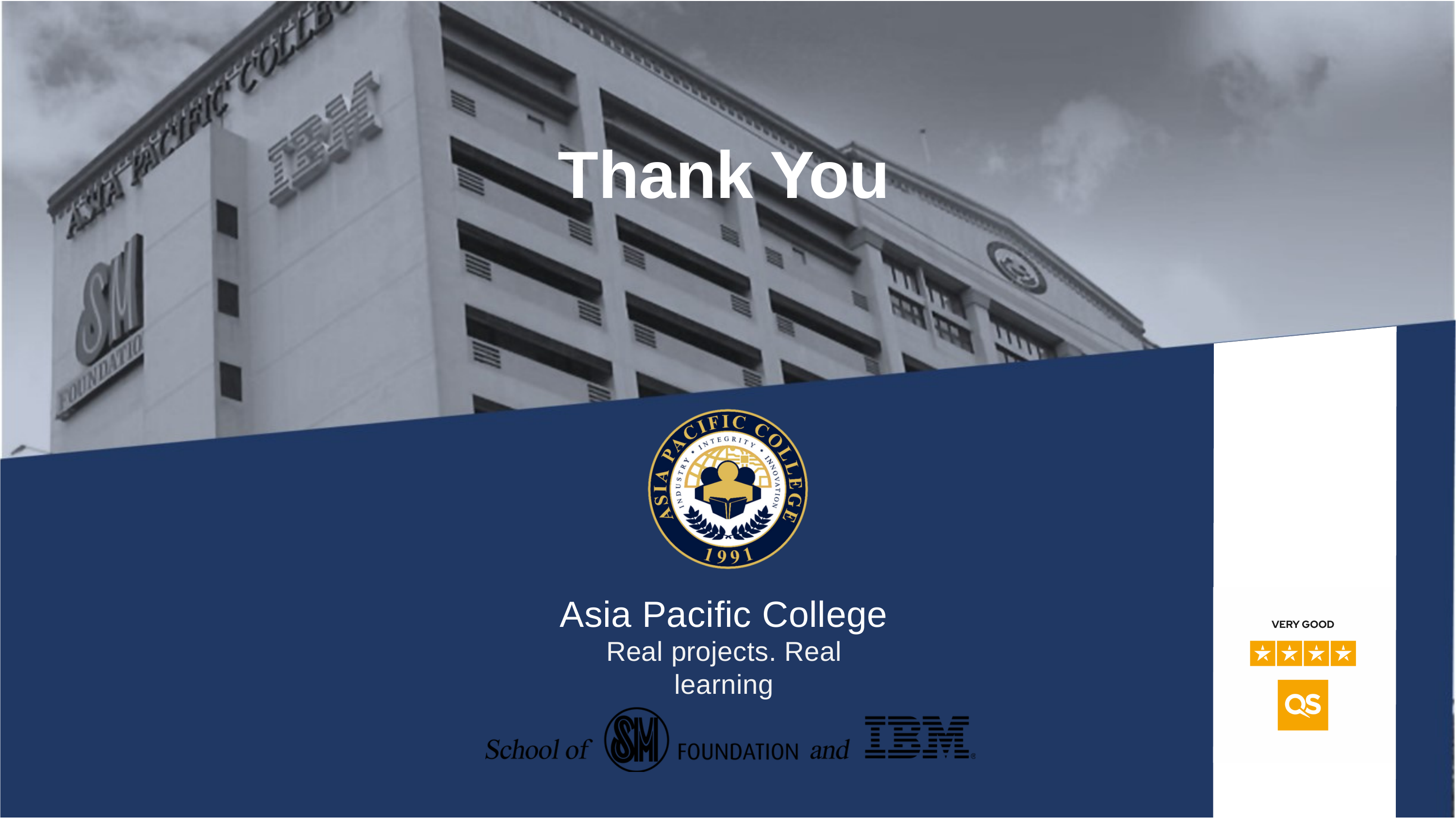

Thank You

Asia Pacific College
Real projects. Real learning